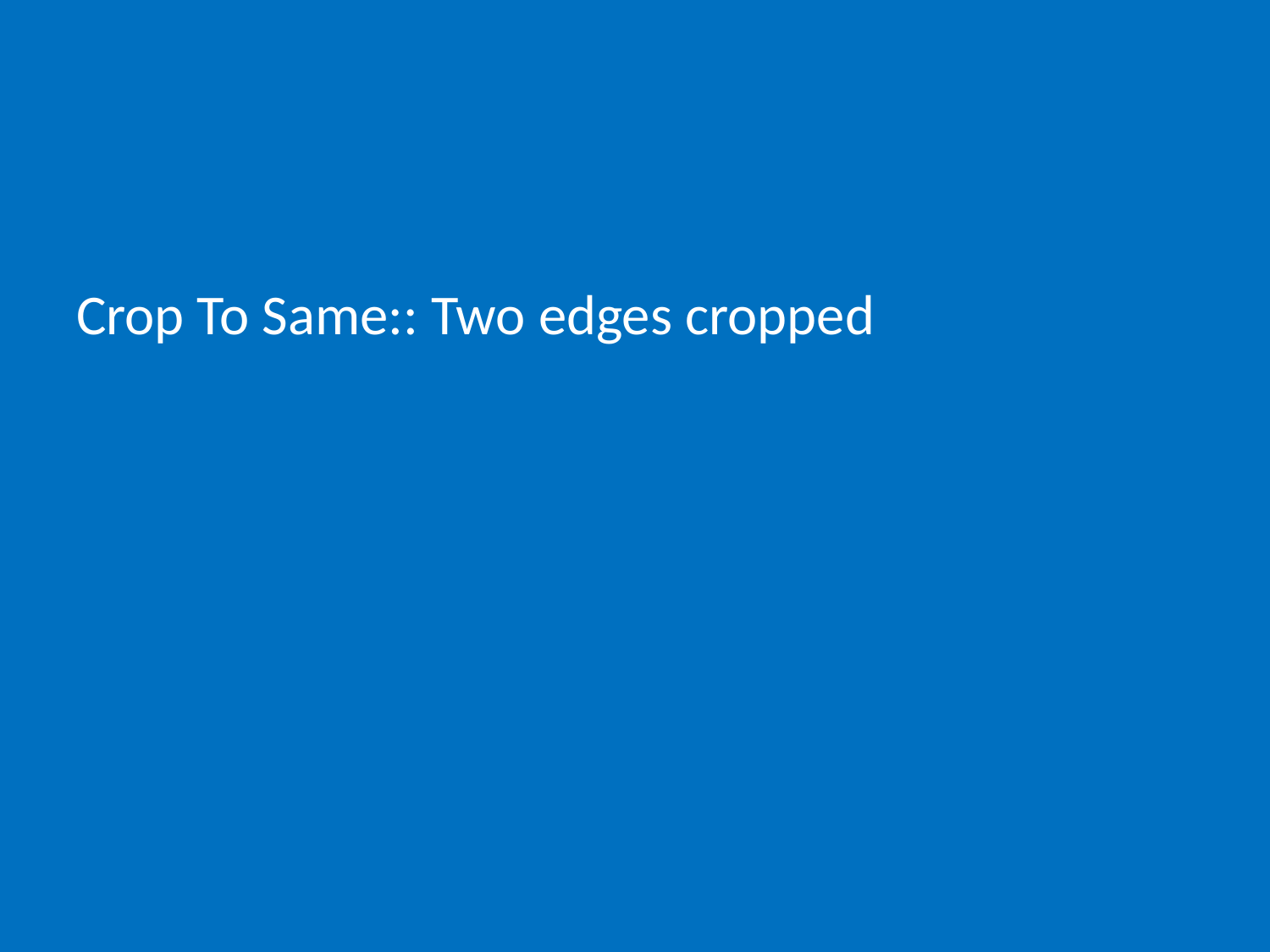

# Crop To Same:: Two edges cropped